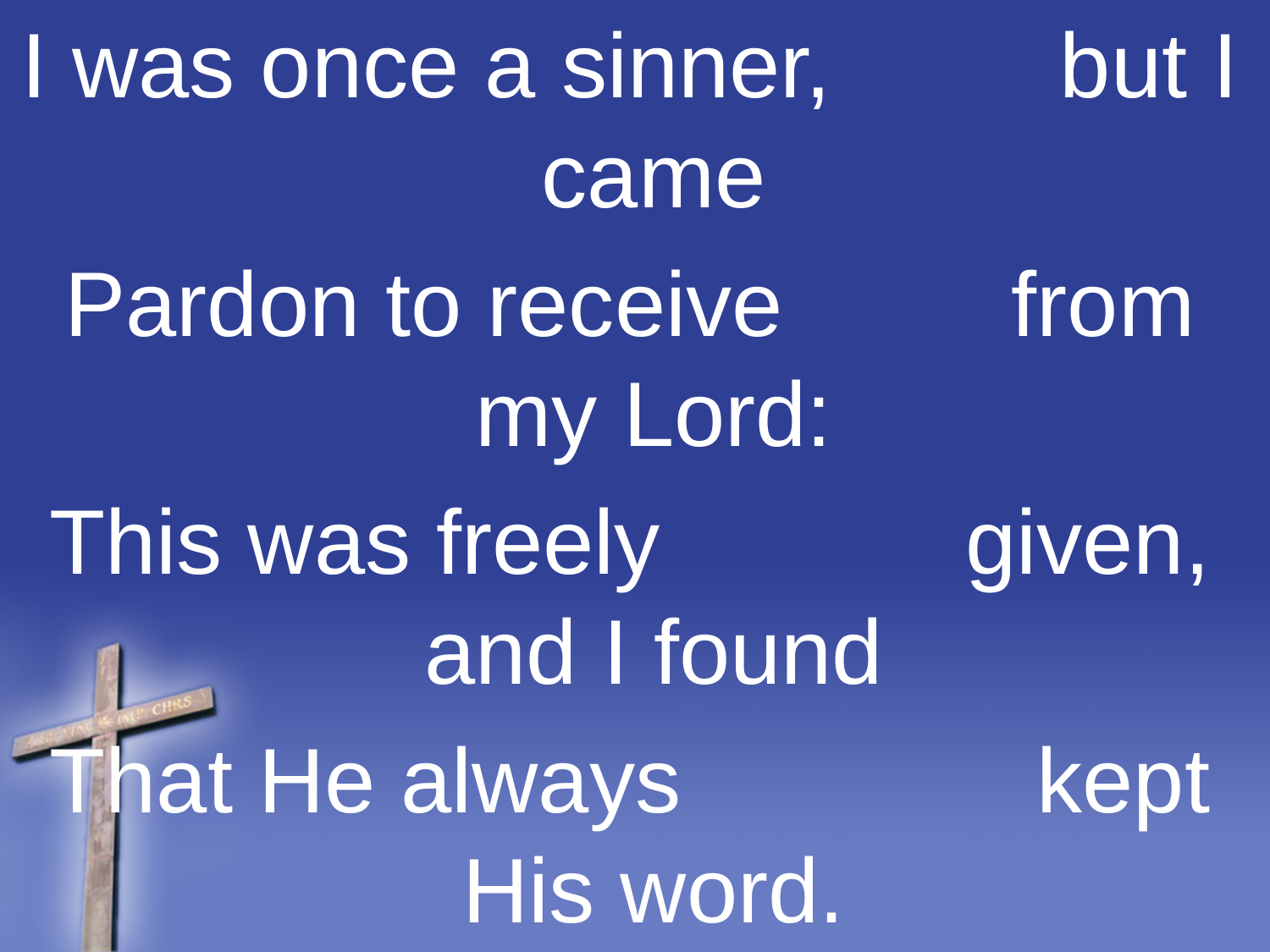

I was once a sinner,         but I came
Pardon to receive         from my Lord:
This was freely            given, and I found
That He always              kept His word.